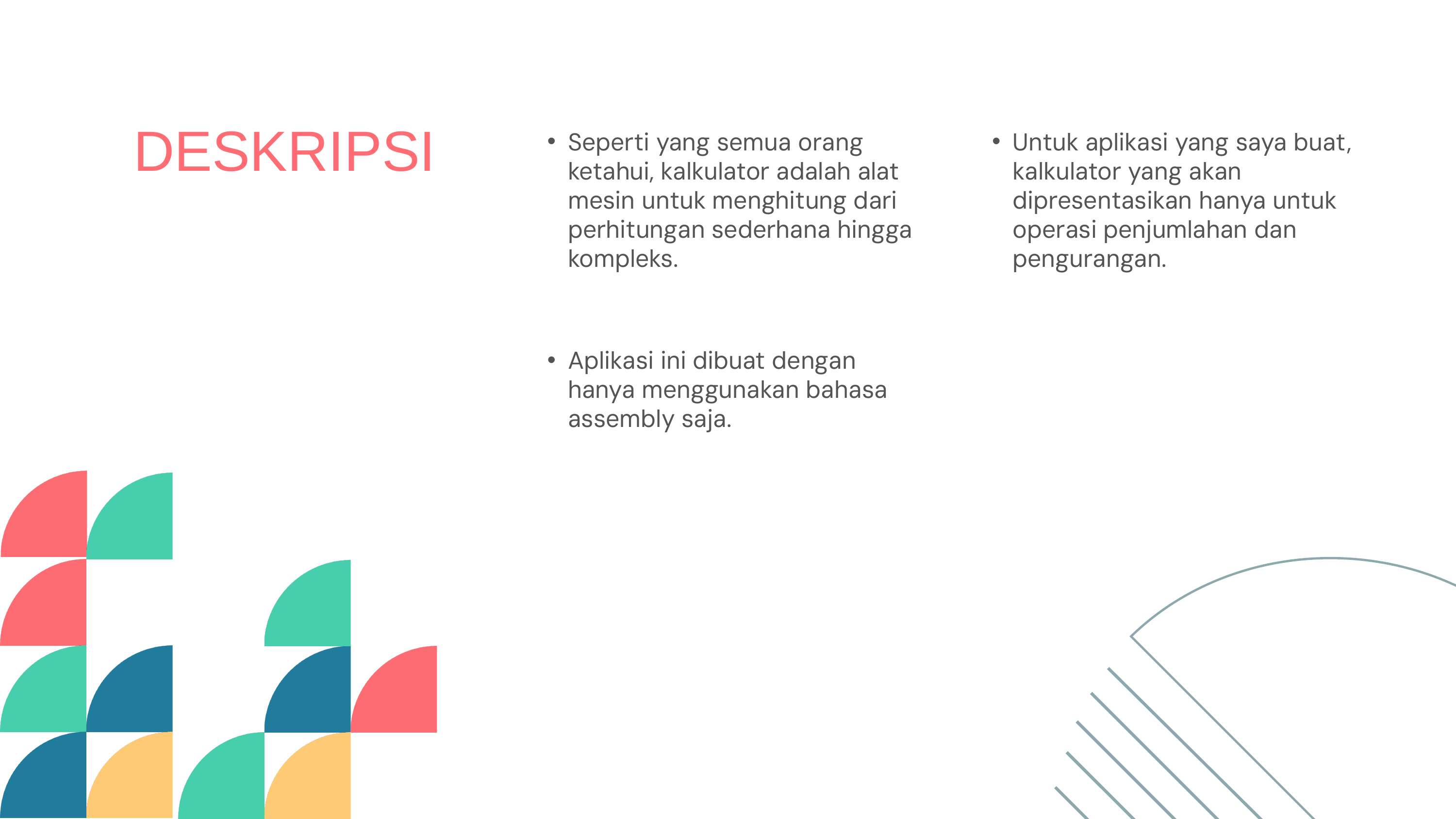

DESKRIPSI
Seperti yang semua orang ketahui, kalkulator adalah alat mesin untuk menghitung dari perhitungan sederhana hingga kompleks.
Untuk aplikasi yang saya buat, kalkulator yang akan dipresentasikan hanya untuk operasi penjumlahan dan pengurangan.
Aplikasi ini dibuat dengan hanya menggunakan bahasa assembly saja.